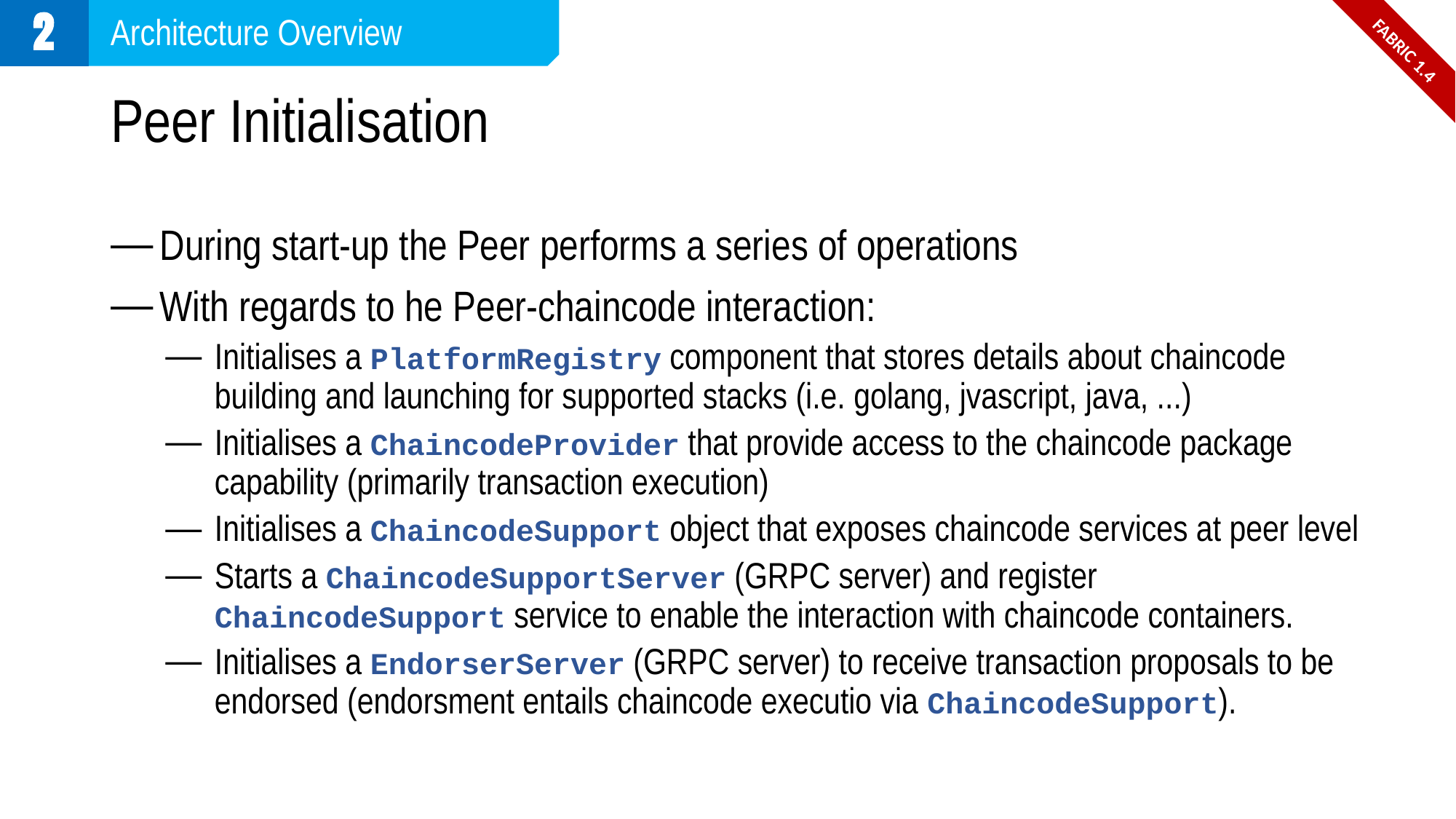

2
Architecture Overview
FABRIC 1.4
# Peer Initialisation
During start-up the Peer performs a series of operations
With regards to he Peer-chaincode interaction:
Initialises a PlatformRegistry component that stores details about chaincode building and launching for supported stacks (i.e. golang, jvascript, java, ...)
Initialises a ChaincodeProvider that provide access to the chaincode package capability (primarily transaction execution)
Initialises a ChaincodeSupport object that exposes chaincode services at peer level
Starts a ChaincodeSupportServer (GRPC server) and register  ChaincodeSupport service to enable the interaction with chaincode containers.
Initialises a EndorserServer (GRPC server) to receive transaction proposals to be endorsed (endorsment entails chaincode executio via ChaincodeSupport).